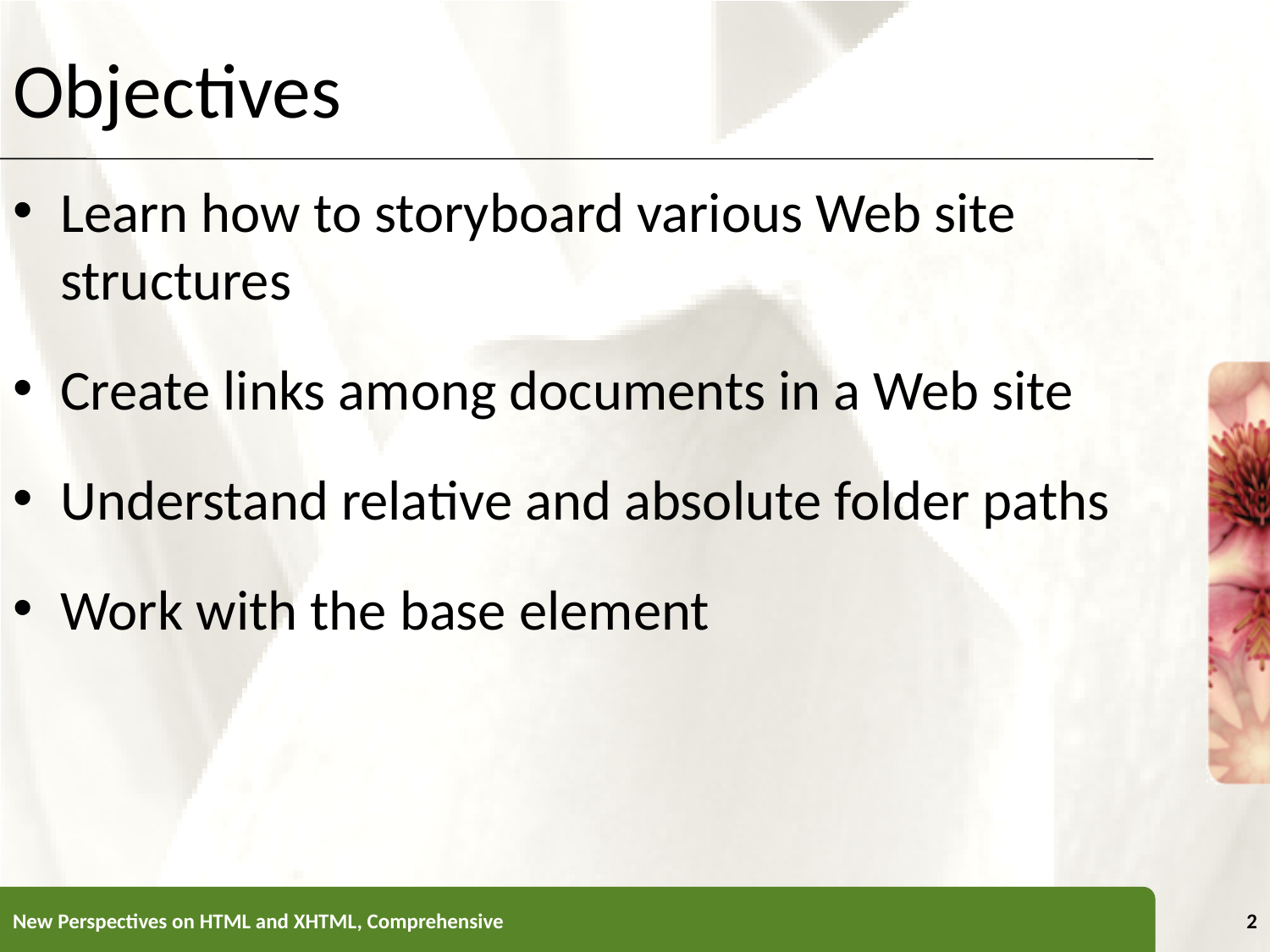

Objectives
Learn how to storyboard various Web site structures
Create links among documents in a Web site
Understand relative and absolute folder paths
Work with the base element
New Perspectives on HTML and XHTML, Comprehensive
2